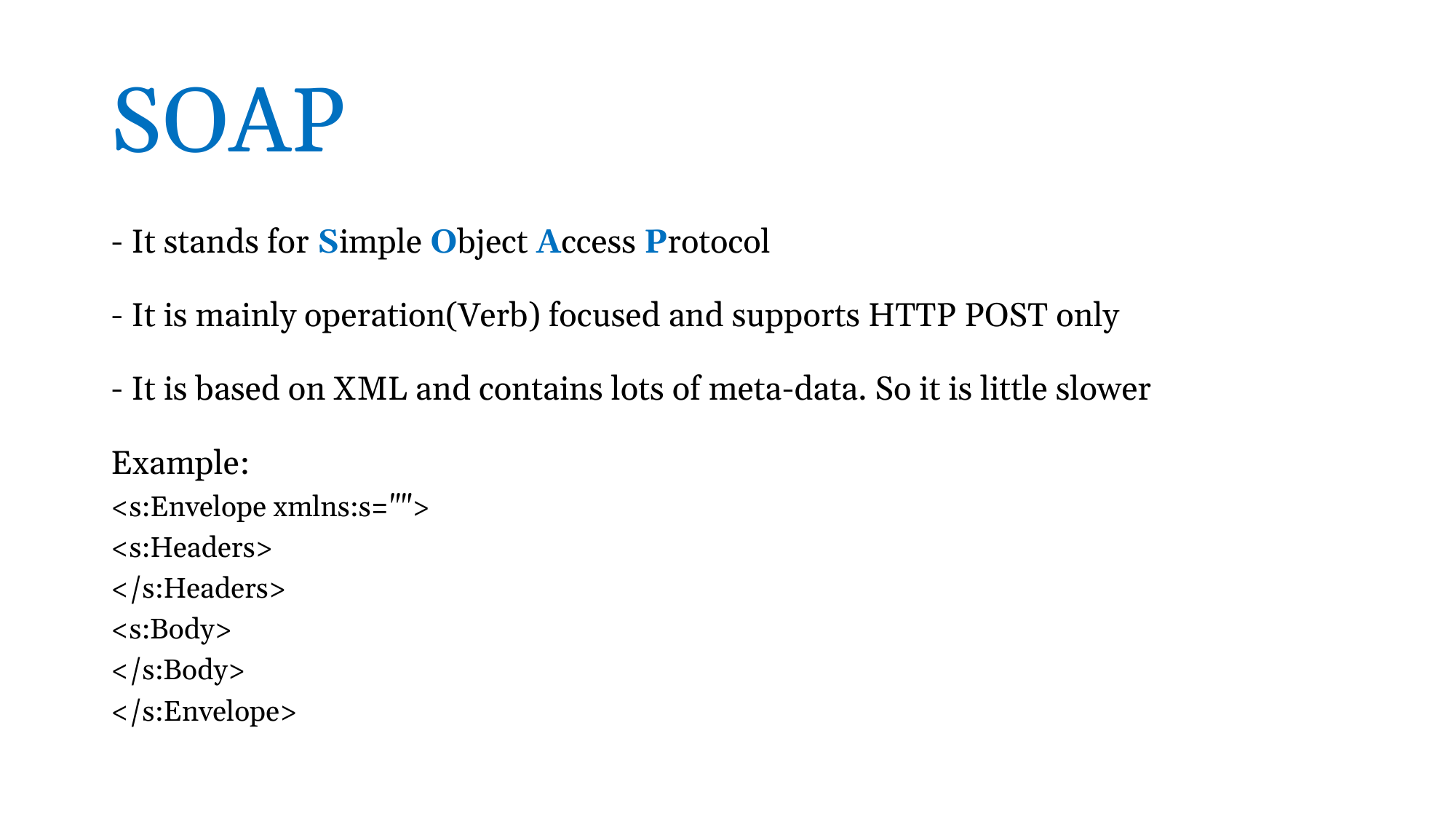

# SOAP
- It stands for Simple Object Access Protocol

- It is mainly operation(Verb) focused and supports HTTP POST only

- It is based on XML and contains lots of meta-data. So it is little slower

Example:
<s:Envelope xmlns:s="">
<s:Headers>
</s:Headers>
<s:Body>
</s:Body>
</s:Envelope>